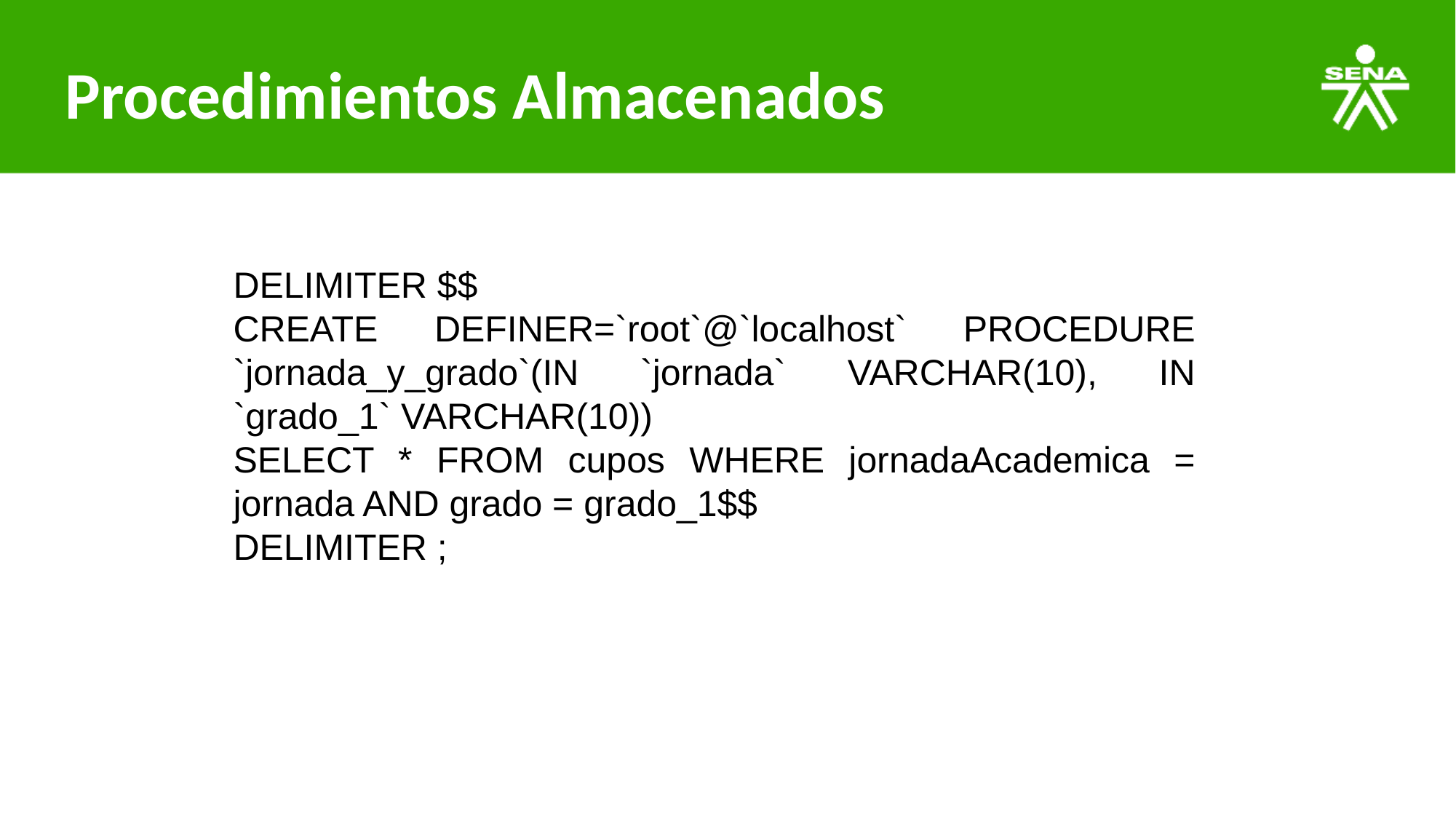

# Procedimientos Almacenados
DELIMITER $$
CREATE DEFINER=`root`@`localhost` PROCEDURE `jornada_y_grado`(IN `jornada` VARCHAR(10), IN `grado_1` VARCHAR(10))
SELECT * FROM cupos WHERE jornadaAcademica = jornada AND grado = grado_1$$
DELIMITER ;